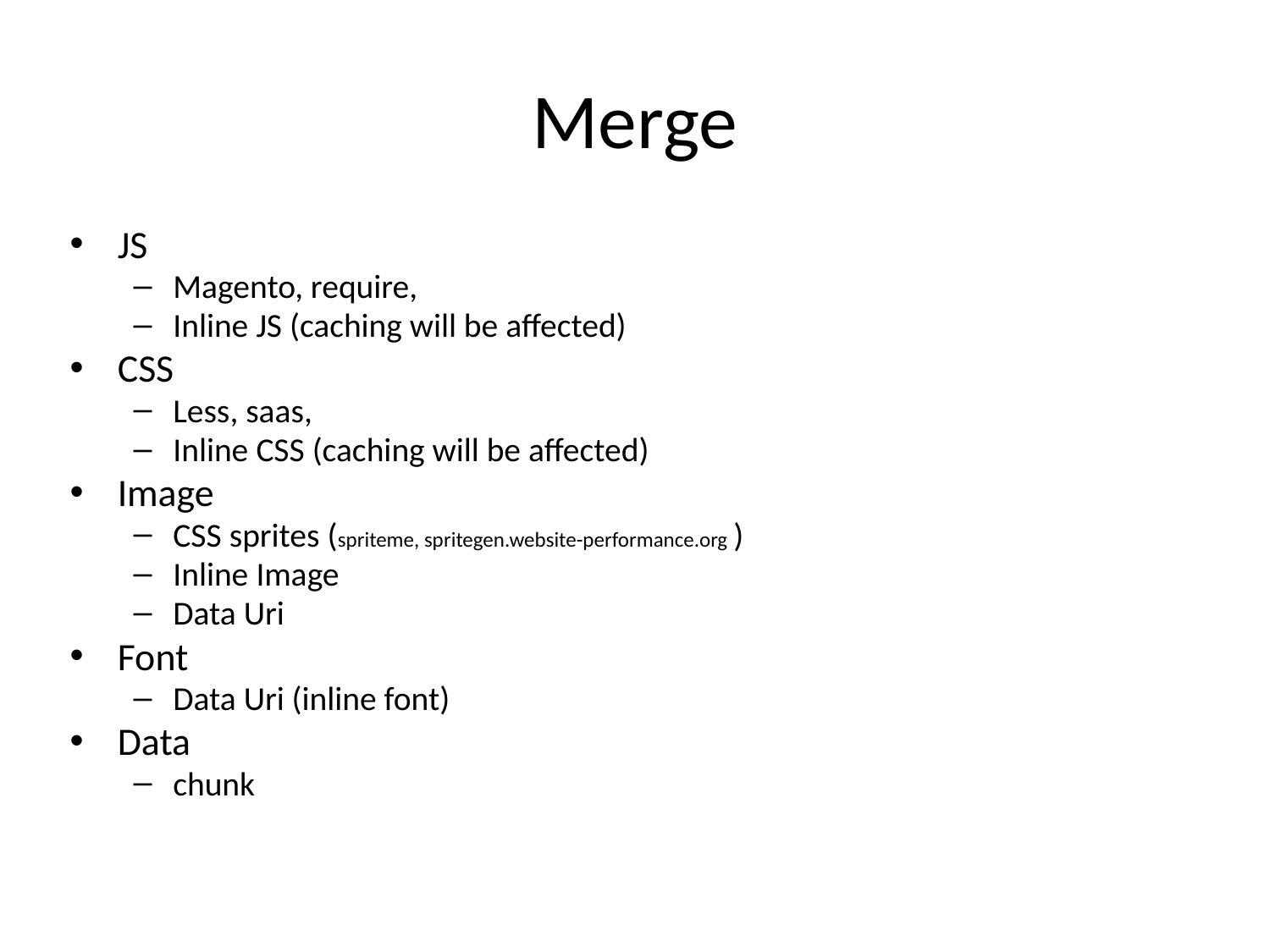

# Merge
JS
Magento, require,
Inline JS (caching will be affected)
CSS
Less, saas,
Inline CSS (caching will be affected)
Image
CSS sprites (spriteme, spritegen.website-performance.org )
Inline Image
Data Uri
Font
Data Uri (inline font)
Data
chunk